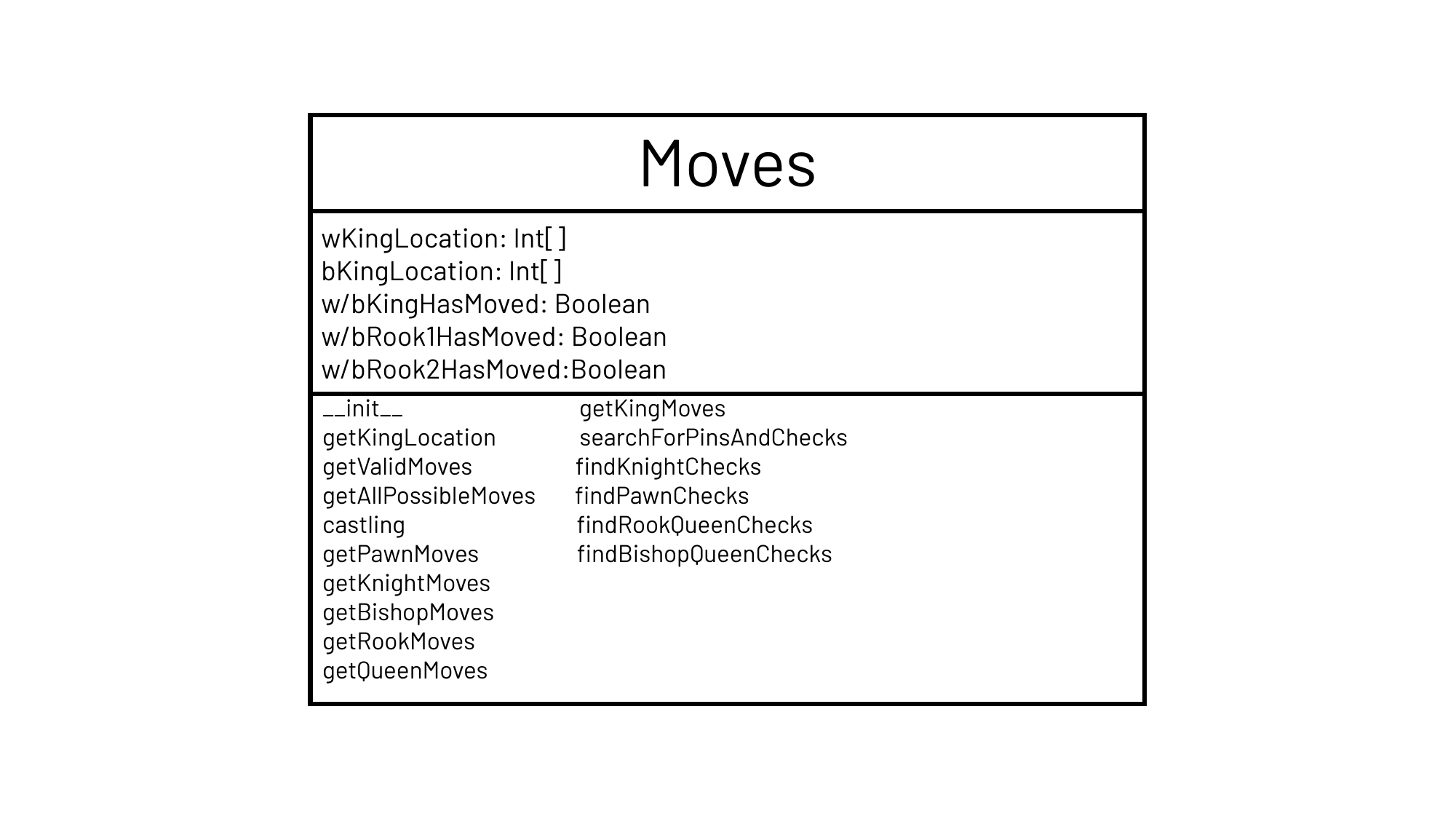

Moves
wKingLocation: Int[]
bKingLocation: Int[]
w/bKingHasMoved: Boolean
w/bRook1HasMoved: Boolean
w/bRook2HasMoved:Boolean
__init__                                    getKingMoves
getKingLocation                 searchForPinsAndChecks
getValidMoves                     findKnightChecks
getAllPossibleMoves        findPawnChecks
castling                                   findRookQueenChecks
getPawnMoves                    findBishopQueenChecks
getKnightMoves
getBishopMoves
getRookMoves
getQueenMoves